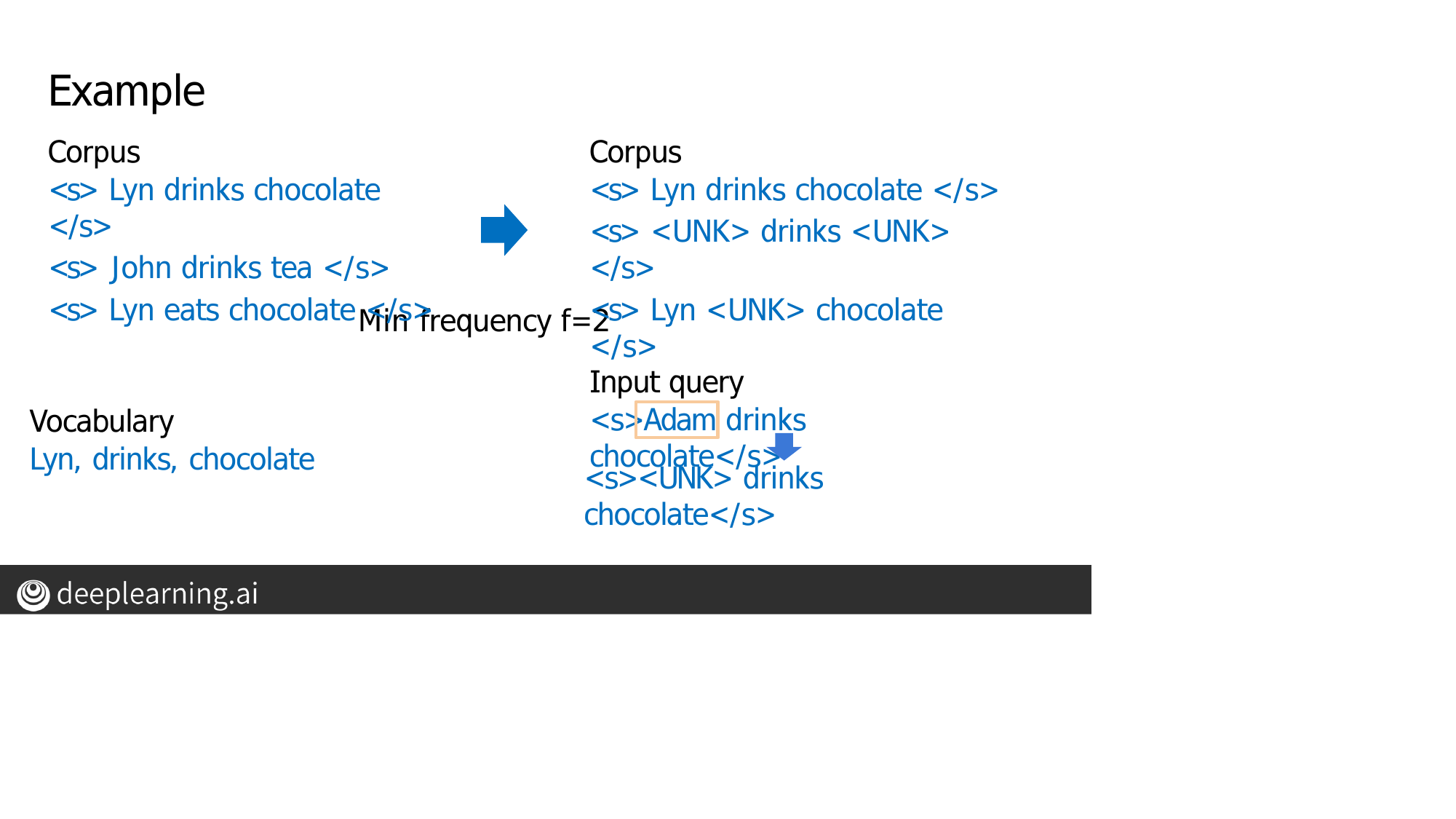

# Example
Corpus
<s> Lyn drinks chocolate </s>
<s> John drinks tea </s>
<s> Lyn eats chocolate </s>
Corpus
<s> Lyn drinks chocolate </s>
<s> <UNK> drinks <UNK> </s>
<s> Lyn <UNK> chocolate </s>

Min frequency f=2
Input query
<s>Adam drinks chocolate</s>
Vocabulary
Lyn, drinks, chocolate

<s><UNK> drinks chocolate</s>